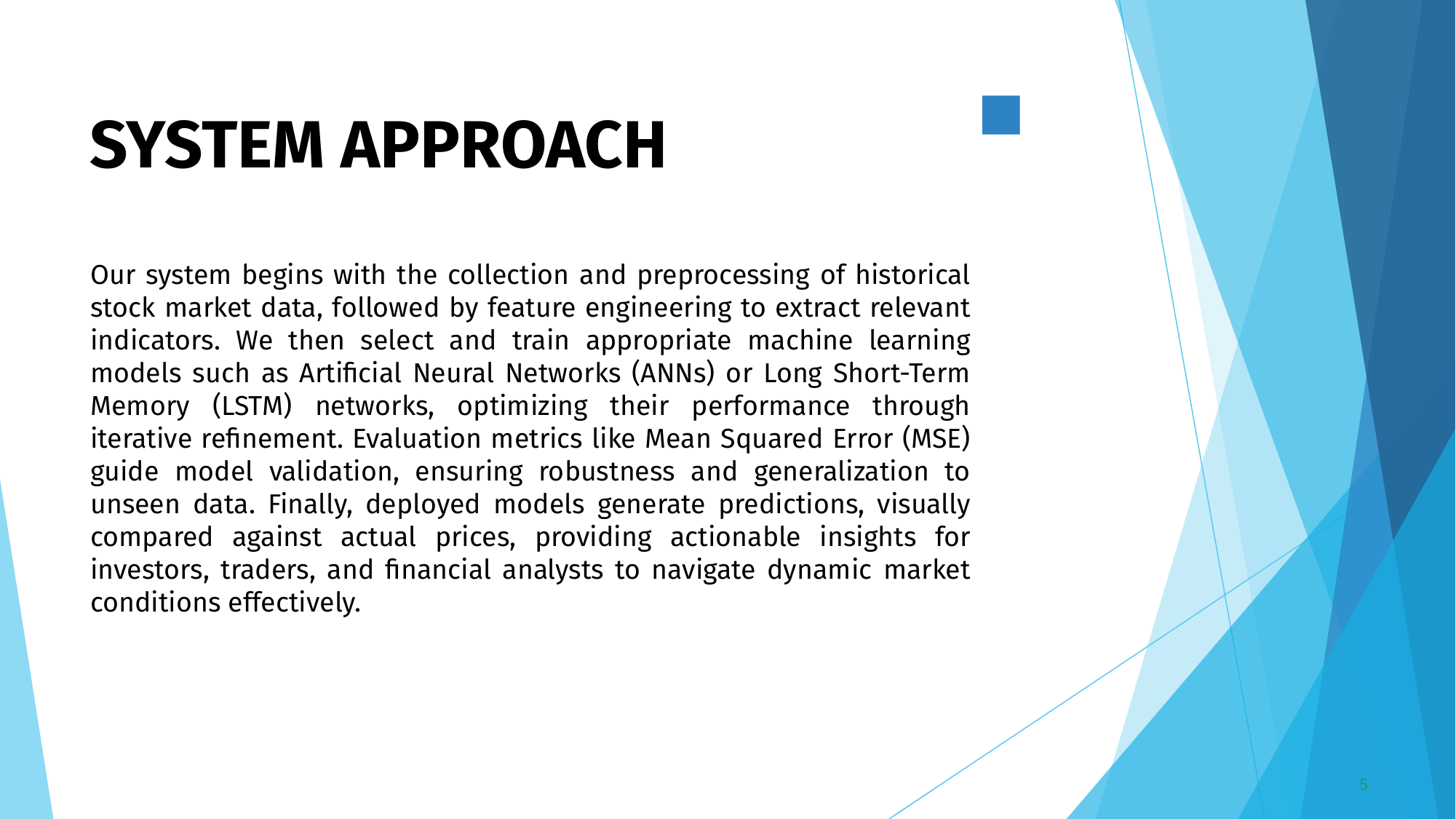

# SYSTEM APPROACH
Our system begins with the collection and preprocessing of historical stock market data, followed by feature engineering to extract relevant indicators. We then select and train appropriate machine learning models such as Artificial Neural Networks (ANNs) or Long Short-Term Memory (LSTM) networks, optimizing their performance through iterative refinement. Evaluation metrics like Mean Squared Error (MSE) guide model validation, ensuring robustness and generalization to unseen data. Finally, deployed models generate predictions, visually compared against actual prices, providing actionable insights for investors, traders, and financial analysts to navigate dynamic market conditions effectively.
5